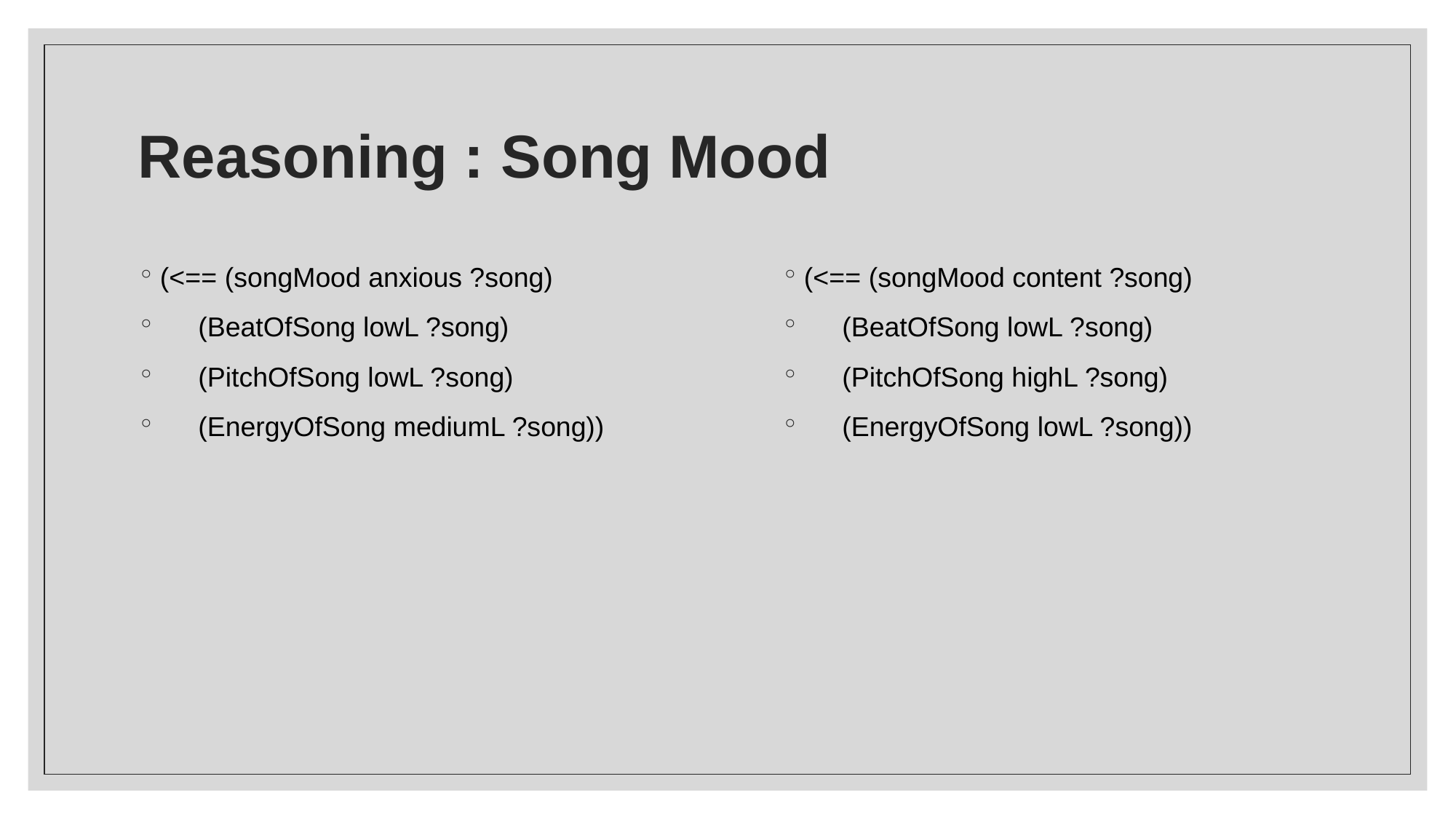

# Reasoning : Song Mood
(<== (songMood anxious ?song)
     (BeatOfSong lowL ?song)
     (PitchOfSong lowL ?song)
     (EnergyOfSong mediumL ?song))
(<== (songMood content ?song)
     (BeatOfSong lowL ?song)
     (PitchOfSong highL ?song)
     (EnergyOfSong lowL ?song))